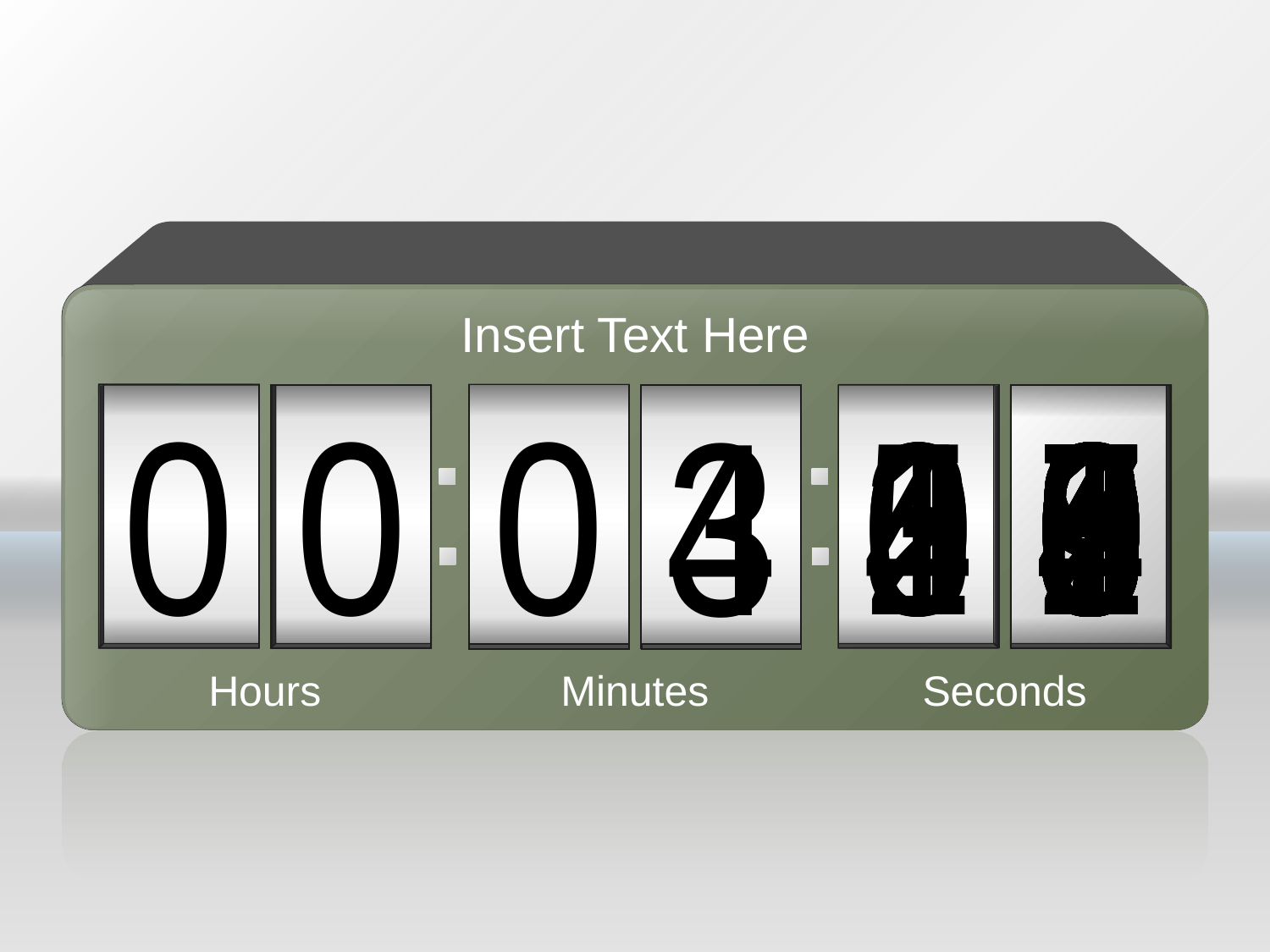

Insert Text Here

0

0

5

4

3

2

1

0

0

9

8

7

6

5

4

3

2

1

0

9

8

7

6

5

4

3

2

1

0

9

8

7

6

5

4

3

2

1

0

9

8

7

6

5

4

3

2

1

0

9

8

7

6

5

4

3

2

1

0

9

8

7

6

5

4

3

2

1

0

0

0

4

3

Hours
Minutes
Seconds